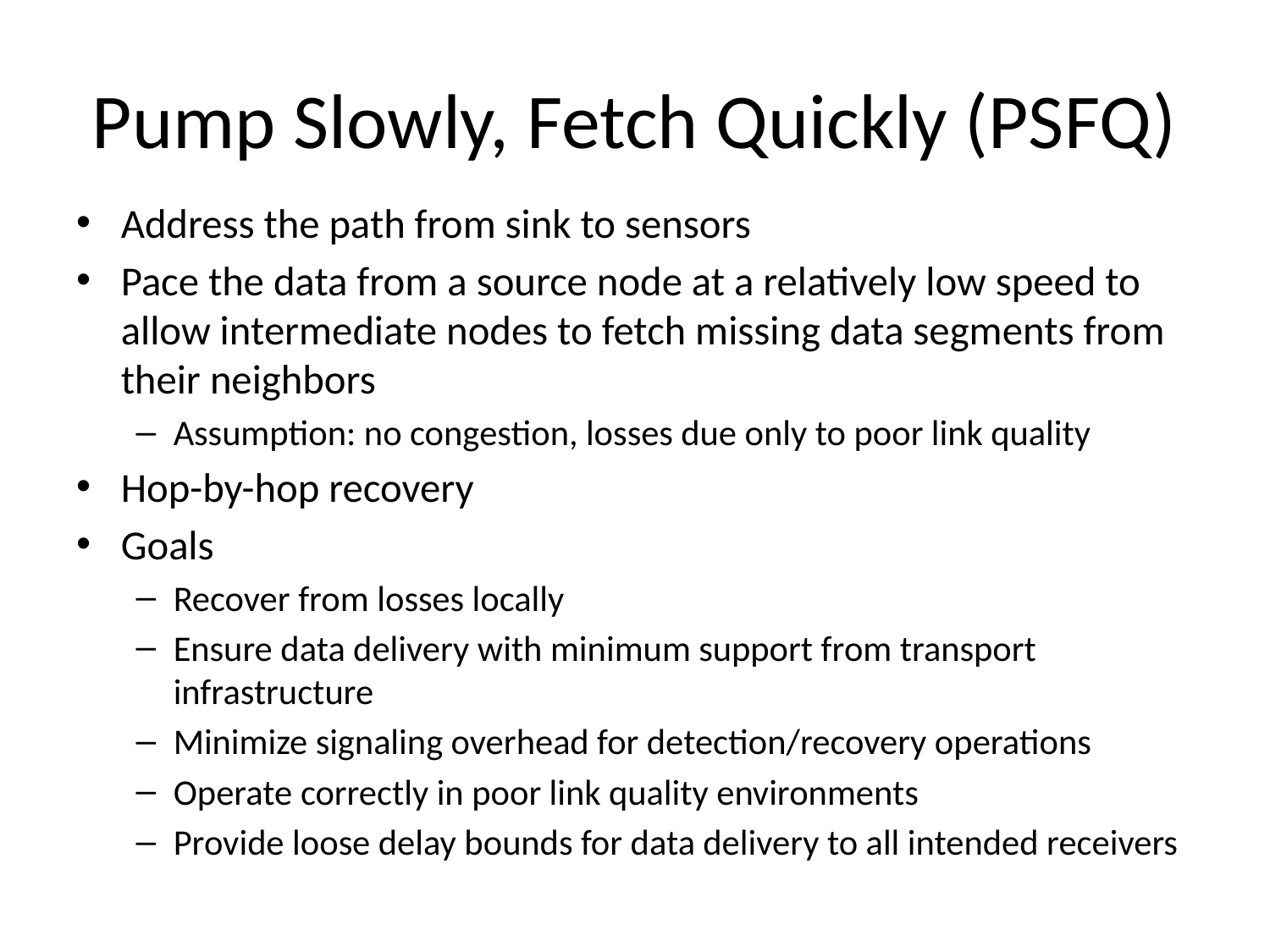

# Pump Slowly, Fetch Quickly (PSFQ)
Address the path from sink to sensors
Pace the data from a source node at a relatively low speed to allow intermediate nodes to fetch missing data segments from their neighbors
Assumption: no congestion, losses due only to poor link quality
Hop-by-hop recovery
Goals
Recover from losses locally
Ensure data delivery with minimum support from transport infrastructure
Minimize signaling overhead for detection/recovery operations
Operate correctly in poor link quality environments
Provide loose delay bounds for data delivery to all intended receivers